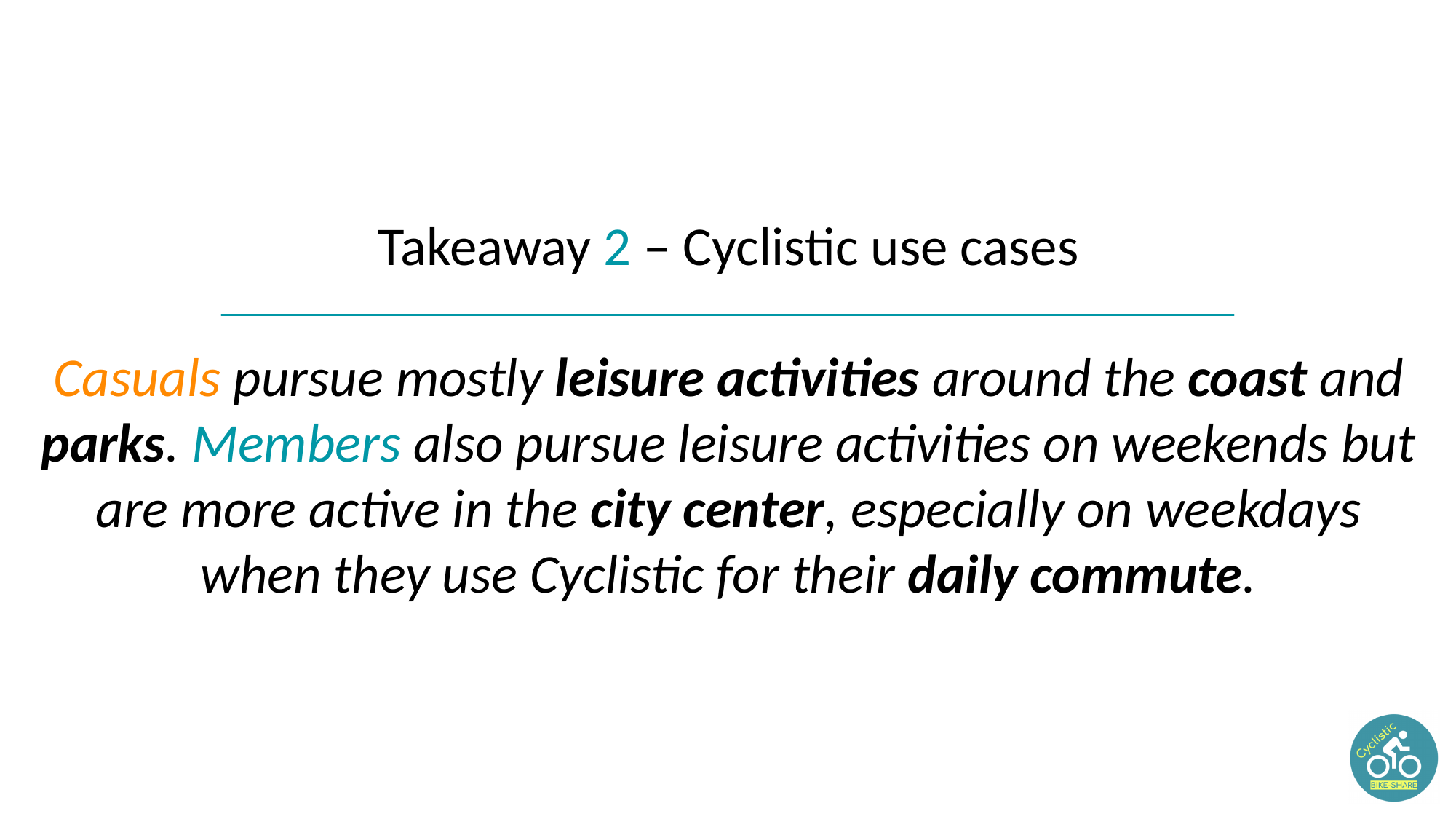

Takeaway 2 – Cyclistic use cases

Casuals pursue mostly leisure activities around the coast and parks. Members also pursue leisure activities on weekends but are more active in the city center, especially on weekdays when they use Cyclistic for their daily commute.